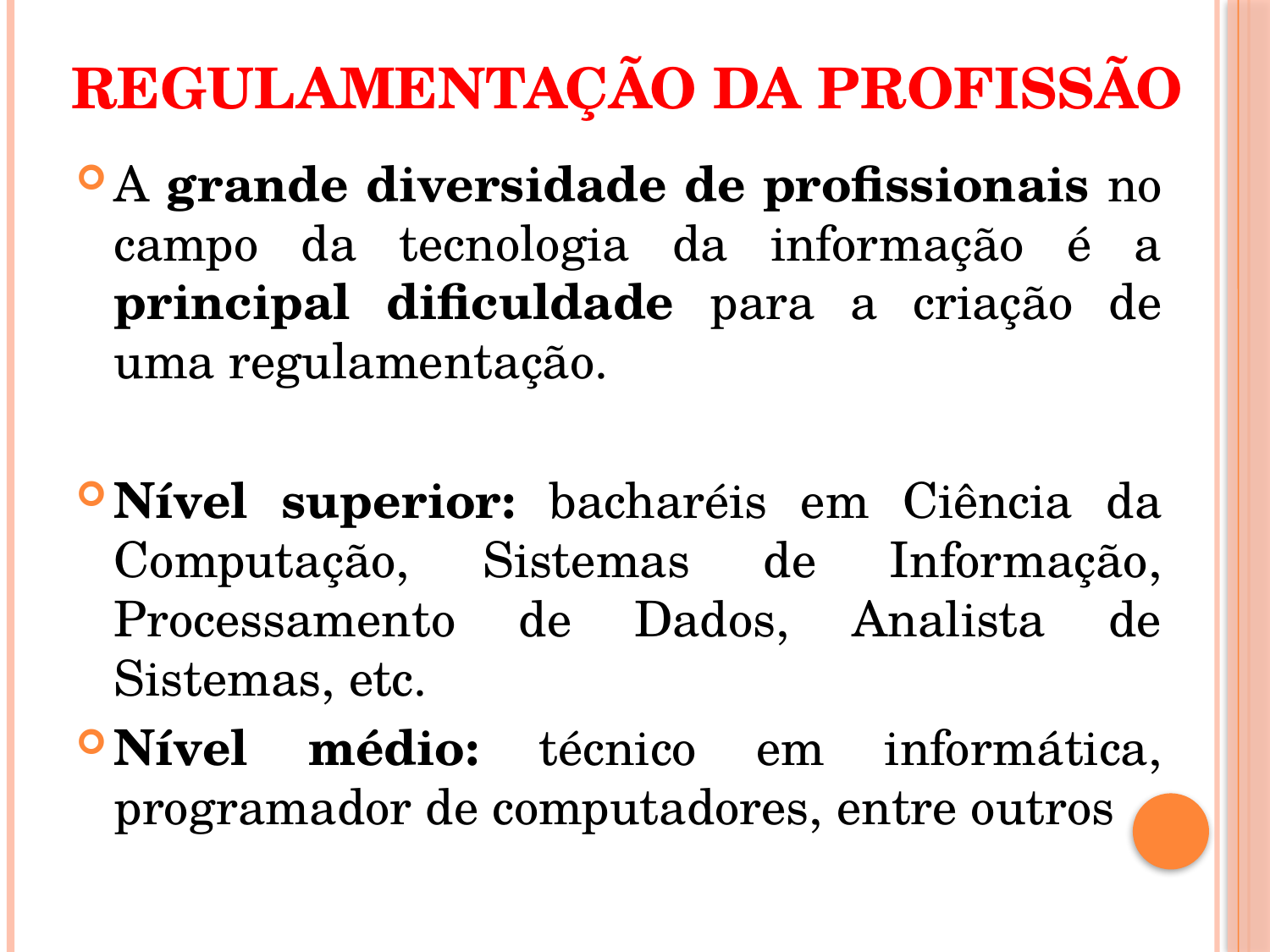

# REGULAMENTAÇÃO DA PROFISSÃO
A grande diversidade de profissionais no campo da tecnologia da informação é a principal dificuldade para a criação de uma regulamentação.

Nível superior: bacharéis em Ciência da Computação, Sistemas de Informação, Processamento de Dados, Analista de Sistemas, etc.
Nível médio: técnico em informática, programador de computadores, entre outros